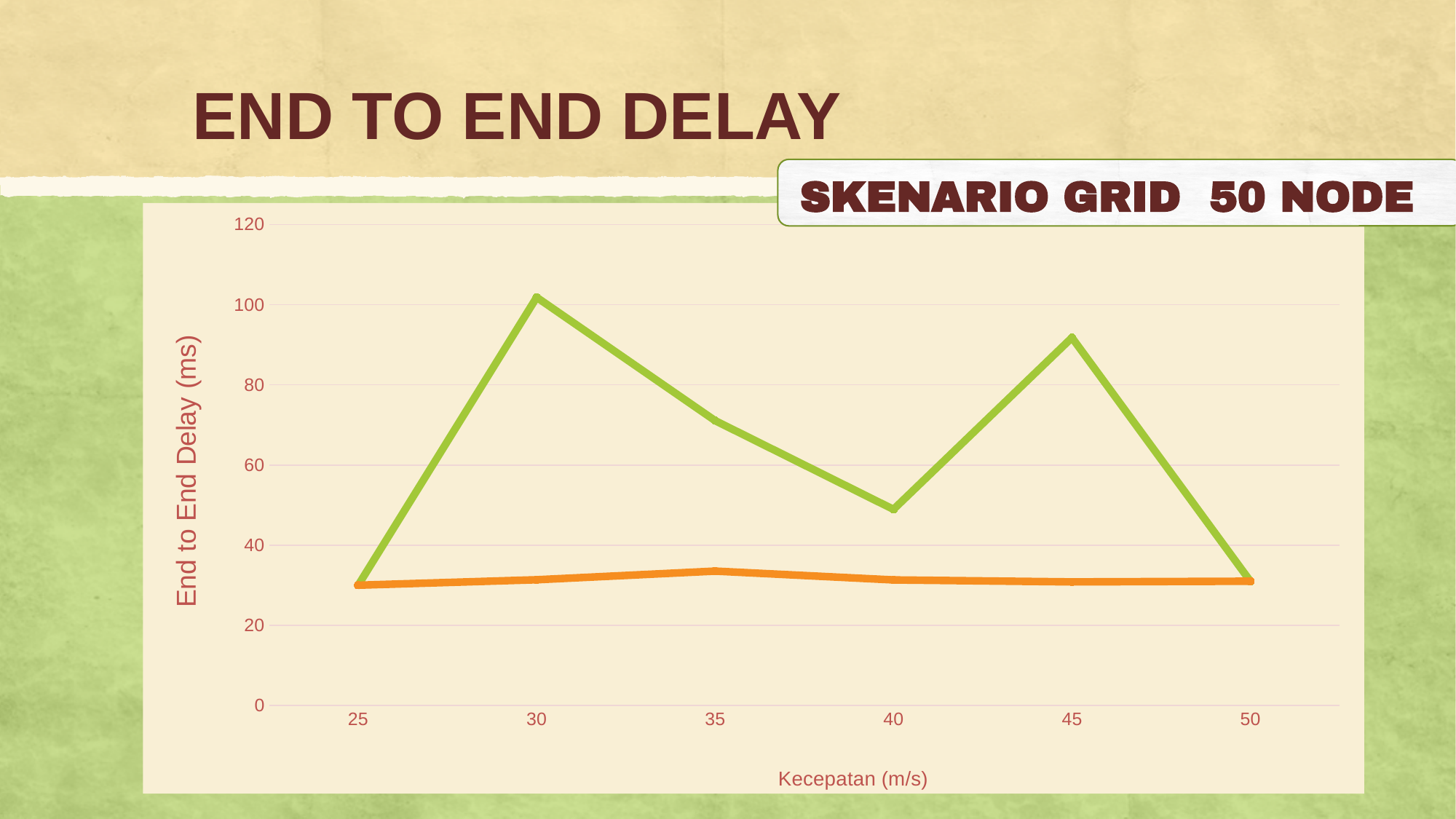

# END TO END DELAY

SKENARIO GRID  50 NODE

### Chart

| Category | DSDV Original | DSDV Modifikasi |
|---|---|---|
| 25 | 30.01 | 30.01 |
| 30 | 101.83 | 31.37 |
| 35 | 71.07 | 33.53 |
| 40 | 48.93 | 31.33 |
| 45 | 91.76 | 30.83 |
| 50 | 30.97 | 31.01 |